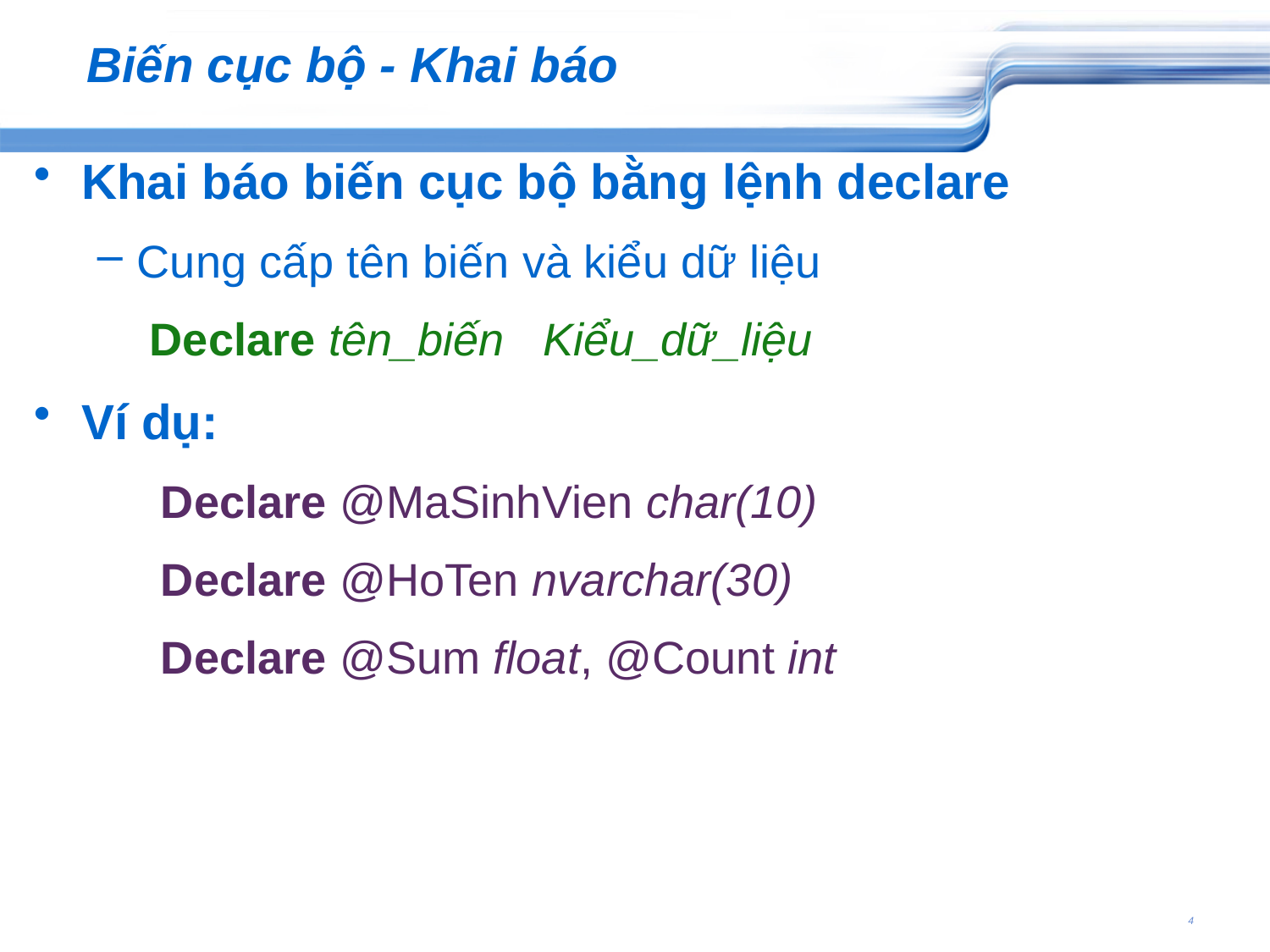

# Biến cục bộ - Khai báo
Khai báo biến cục bộ bằng lệnh declare
Cung cấp tên biến và kiểu dữ liệu
	 Declare tên_biến   Kiểu_dữ_liệu
Ví dụ:
Declare @MaSinhVien char(10)
Declare @HoTen nvarchar(30)
Declare @Sum float, @Count int

4